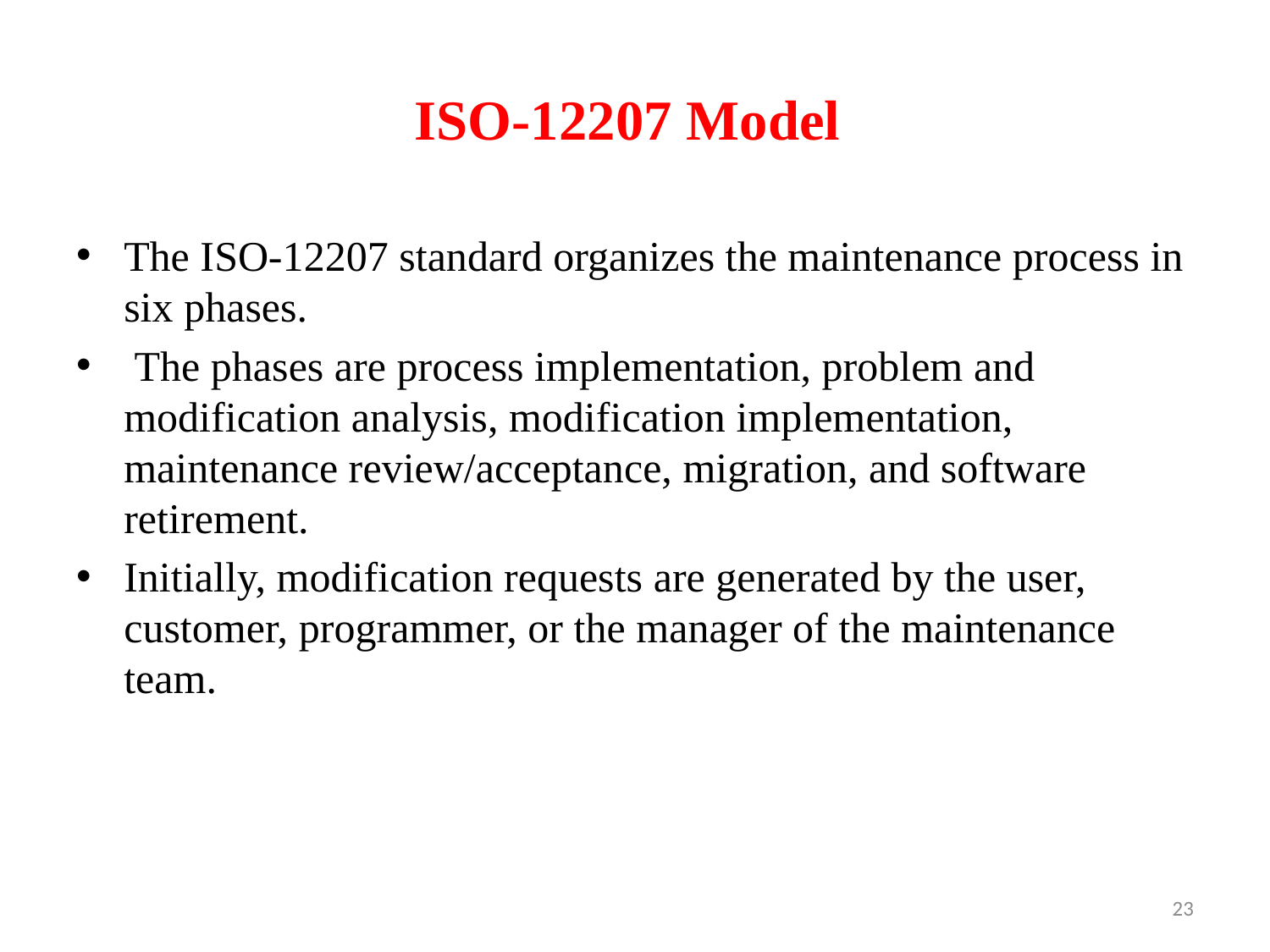

# ISO-12207 Model
The ISO-12207 standard organizes the maintenance process in six phases.
 The phases are process implementation, problem and modification analysis, modification implementation, maintenance review/acceptance, migration, and software retirement.
Initially, modification requests are generated by the user, customer, programmer, or the manager of the maintenance team.
23